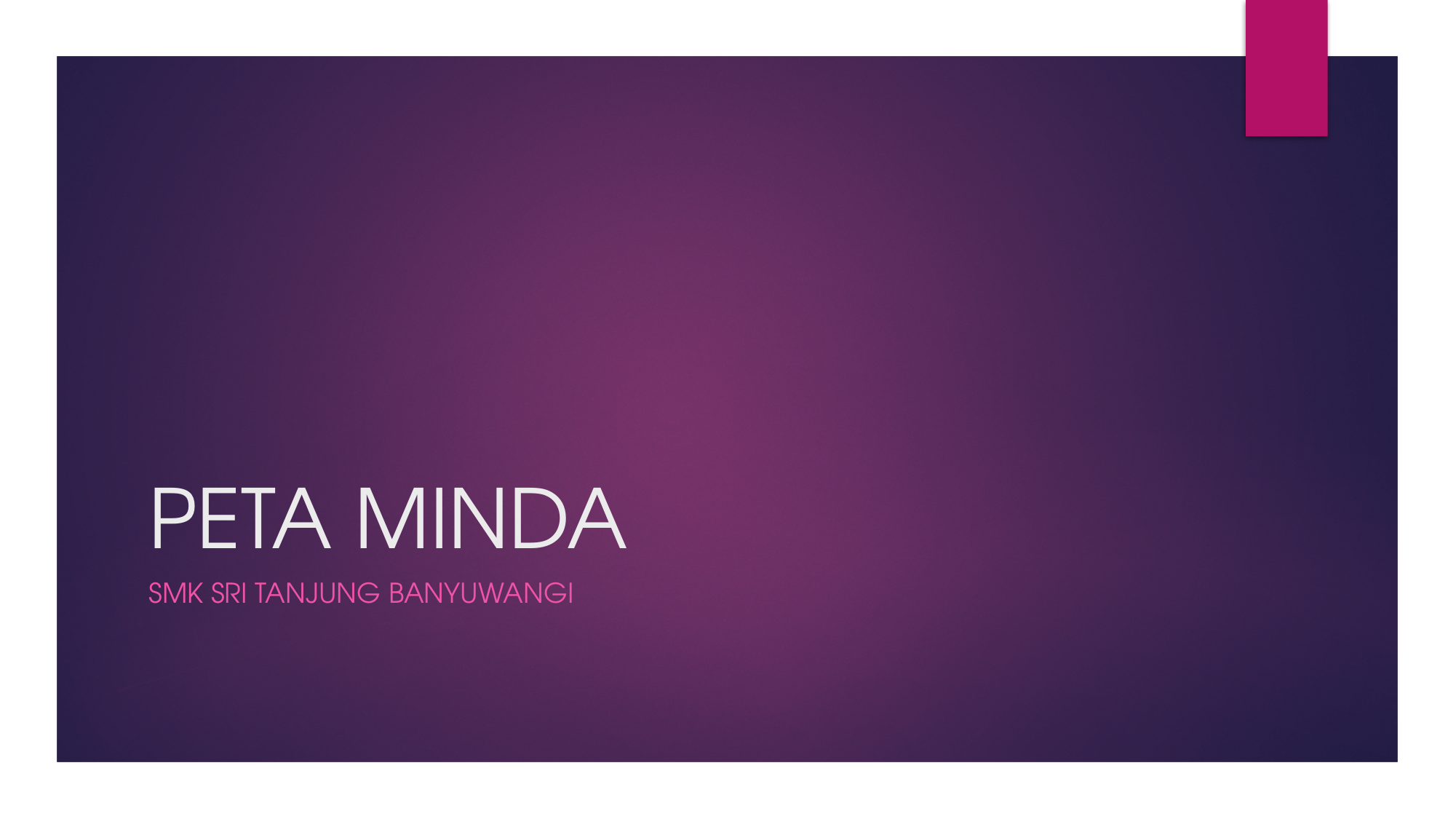

# PETA MINDA
SMK SRI TANJUNG BANYUWANGI